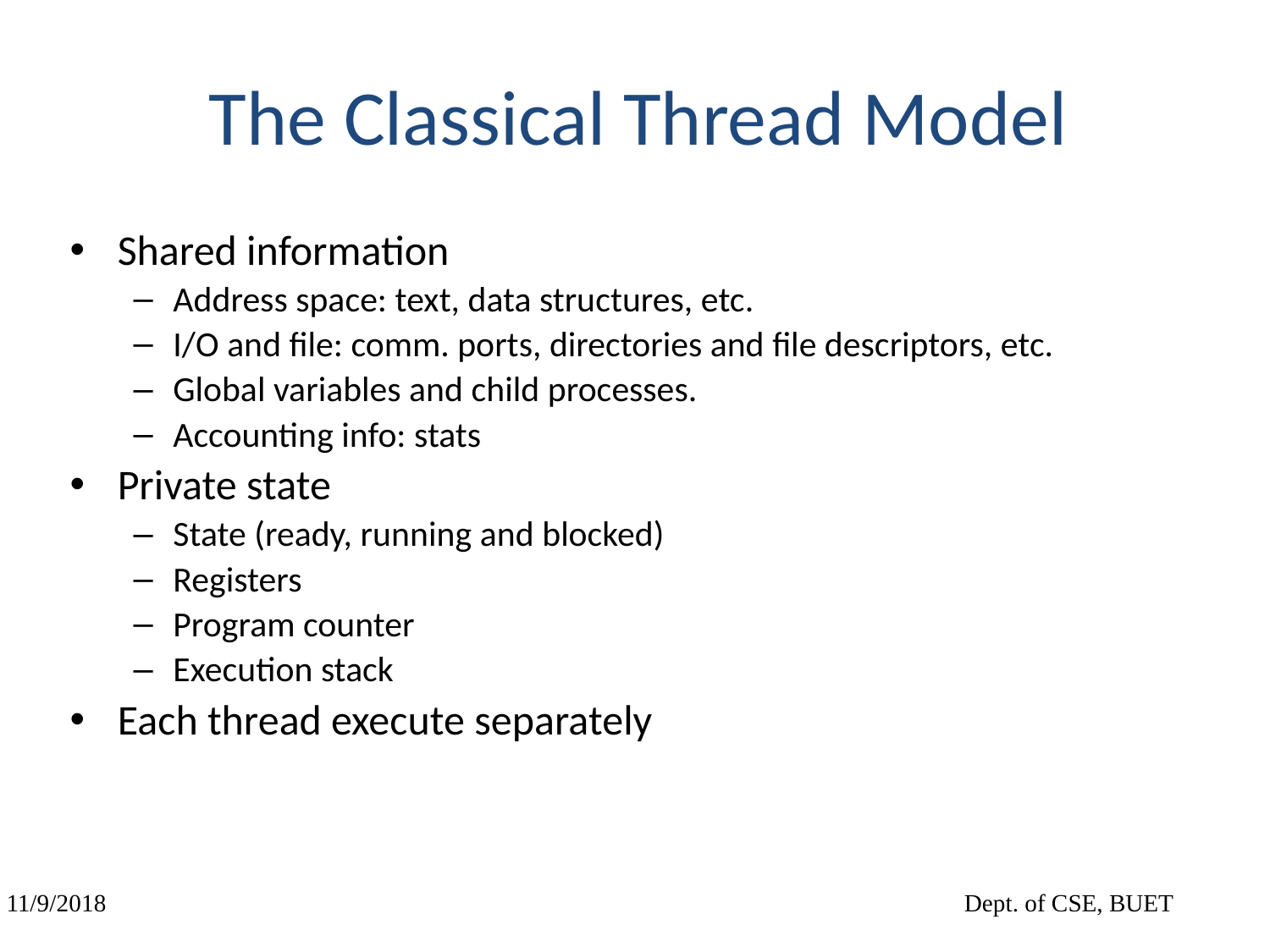

# The Classical Thread Model
Shared information
Address space: text, data structures, etc.
I/O and file: comm. ports, directories and file descriptors, etc.
Global variables and child processes.
Accounting info: stats
Private state
State (ready, running and blocked)
Registers
Program counter
Execution stack
Each thread execute separately
11/9/2018
25
Dept. of CSE, BUET